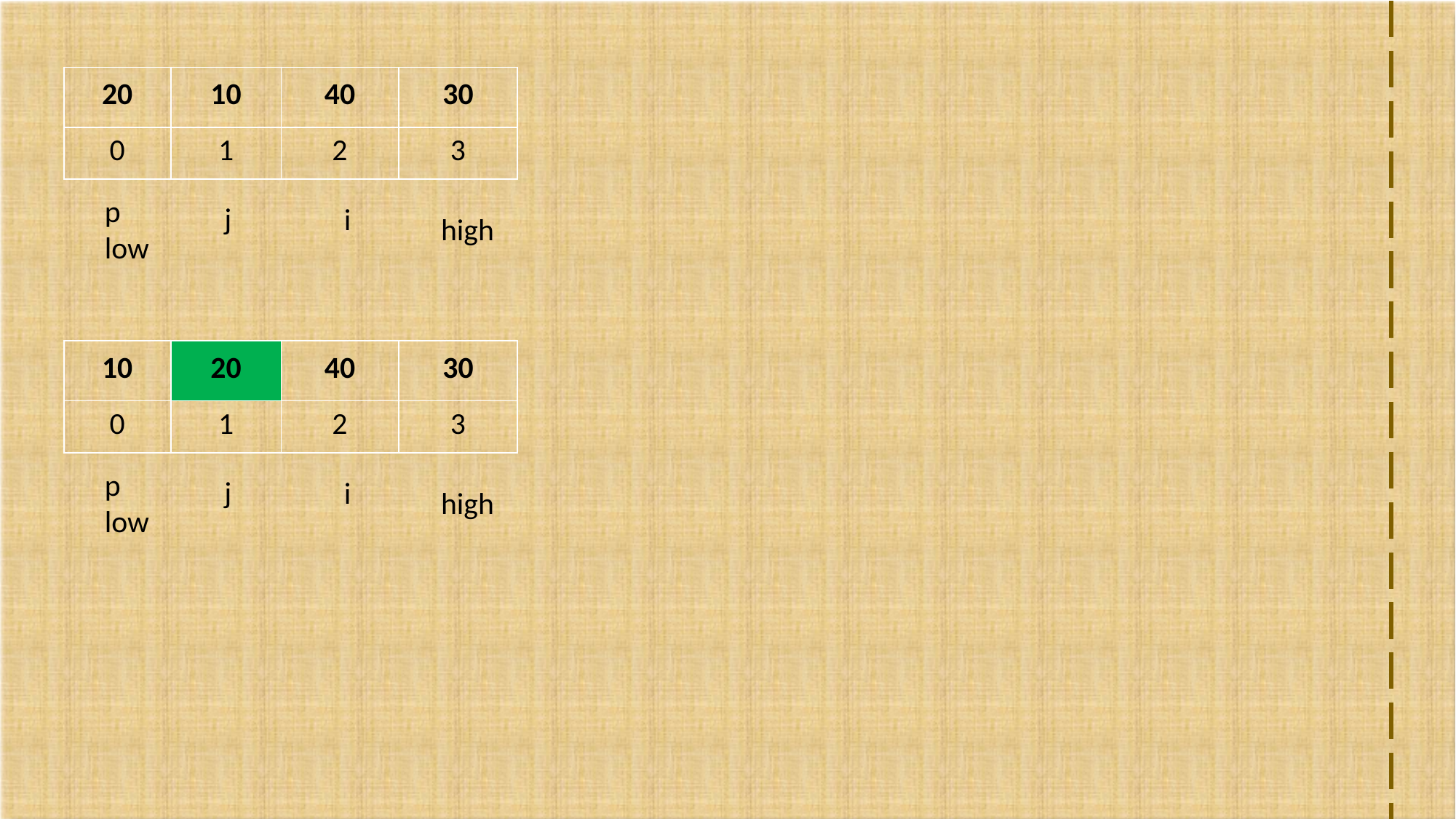

| 20 | 10 | 40 | 30 |
| --- | --- | --- | --- |
| 0 | 1 | 2 | 3 |
p
low
j
i
high
| 10 | 20 | 40 | 30 |
| --- | --- | --- | --- |
| 0 | 1 | 2 | 3 |
p
low
j
i
high